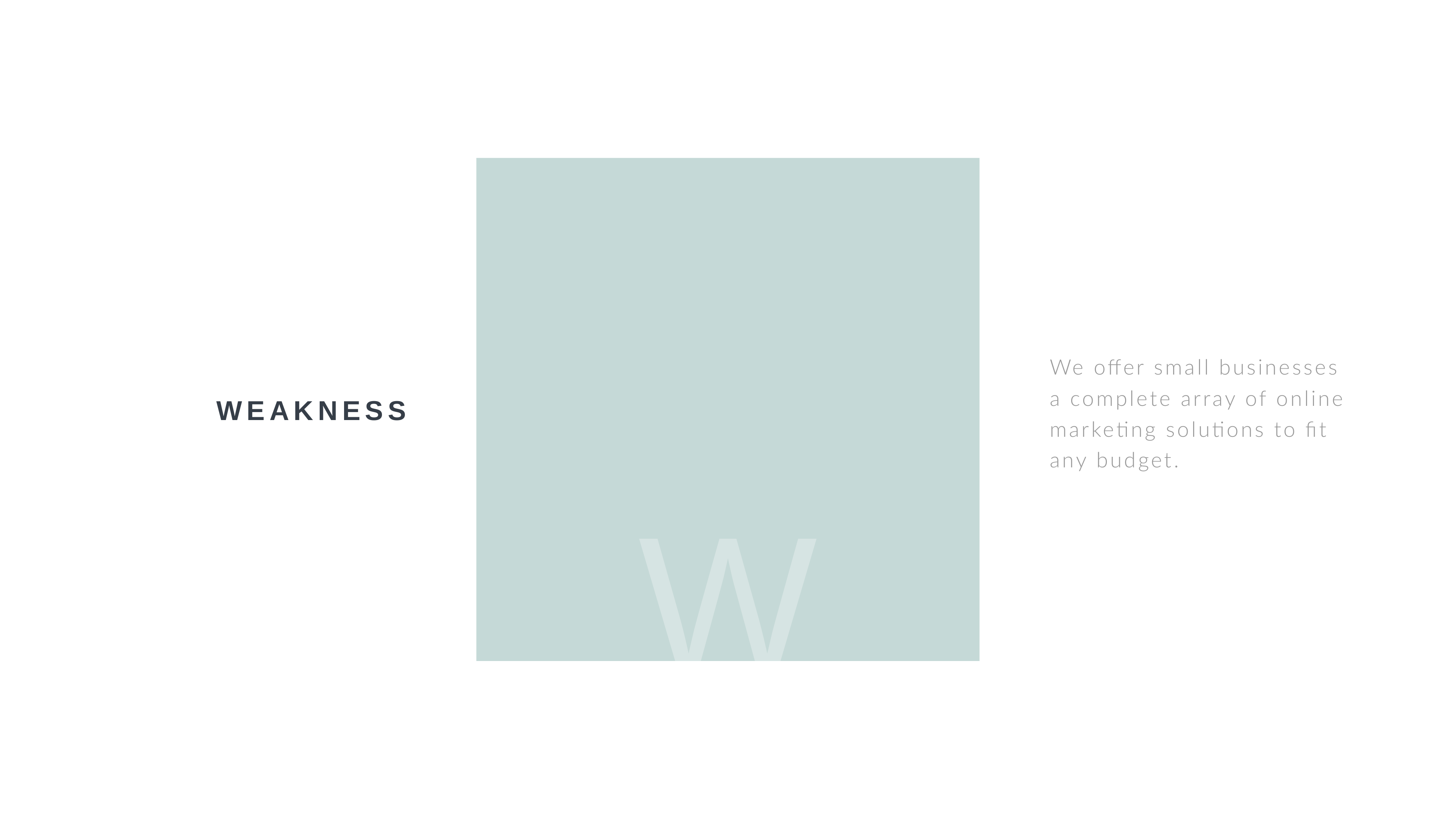

We offer small businesses a complete array of online marketing solutions to fit any budget.
WEAKNESS
W